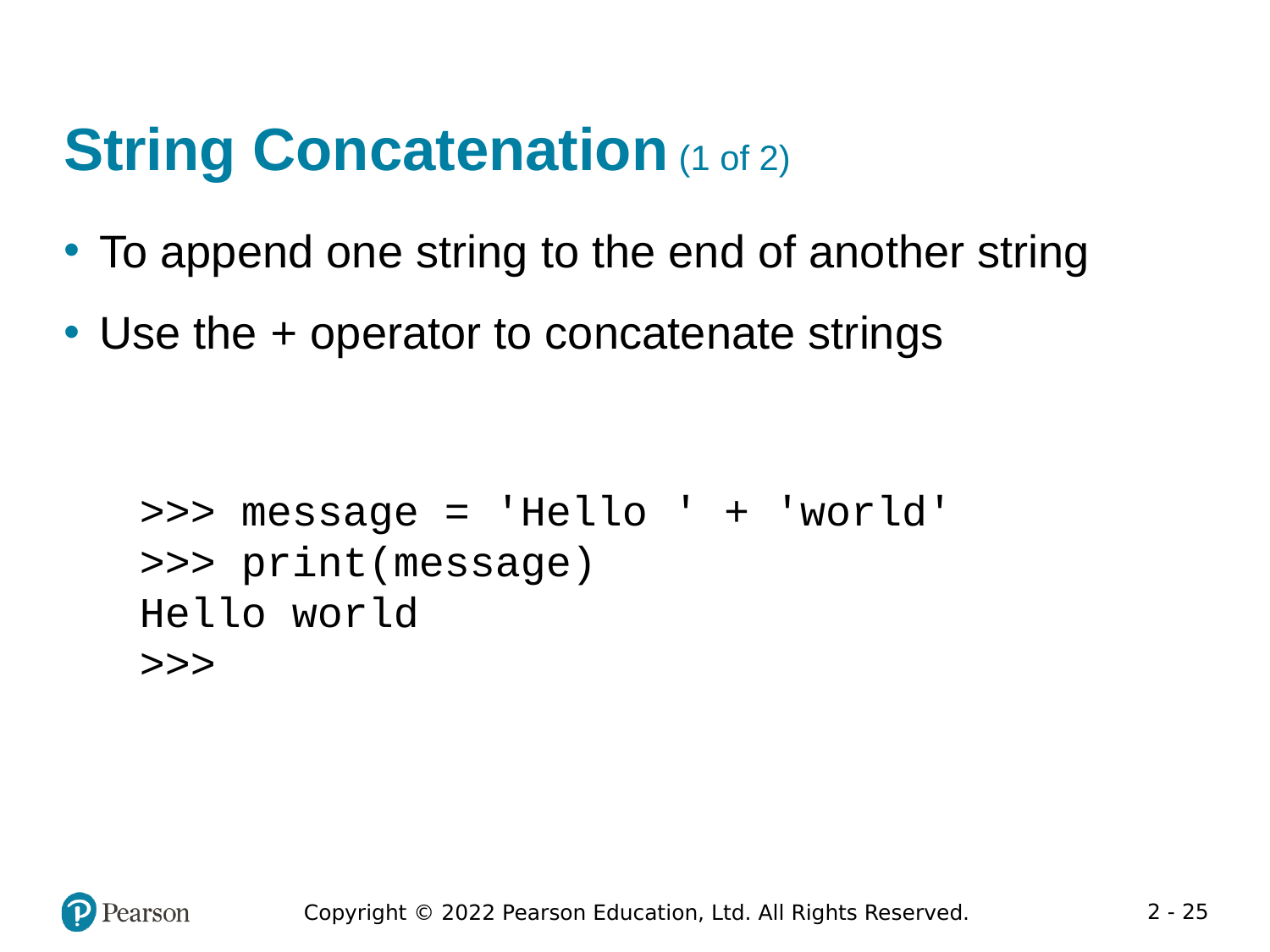

# String Concatenation (1 of 2)
To append one string to the end of another string
Use the + operator to concatenate strings
>>> message = 'Hello ' + 'world'
>>> print(message)
Hello world
>>>